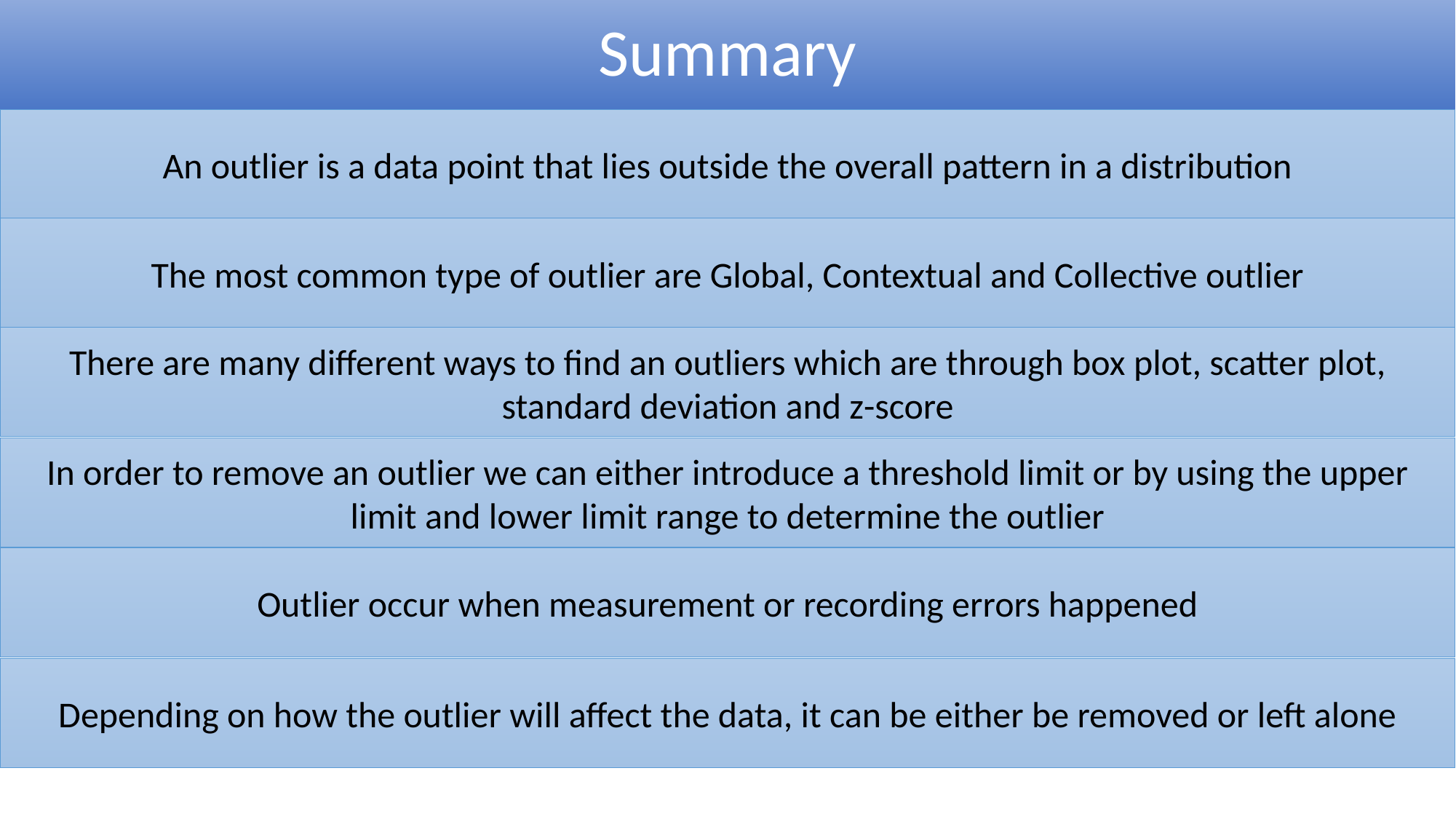

# Summary
An outlier is a data point that lies outside the overall pattern in a distribution
The most common type of outlier are Global, Contextual and Collective outlier
There are many different ways to find an outliers which are through box plot, scatter plot, standard deviation and z-score
In order to remove an outlier we can either introduce a threshold limit or by using the upper limit and lower limit range to determine the outlier
Outlier occur when measurement or recording errors happened
Depending on how the outlier will affect the data, it can be either be removed or left alone